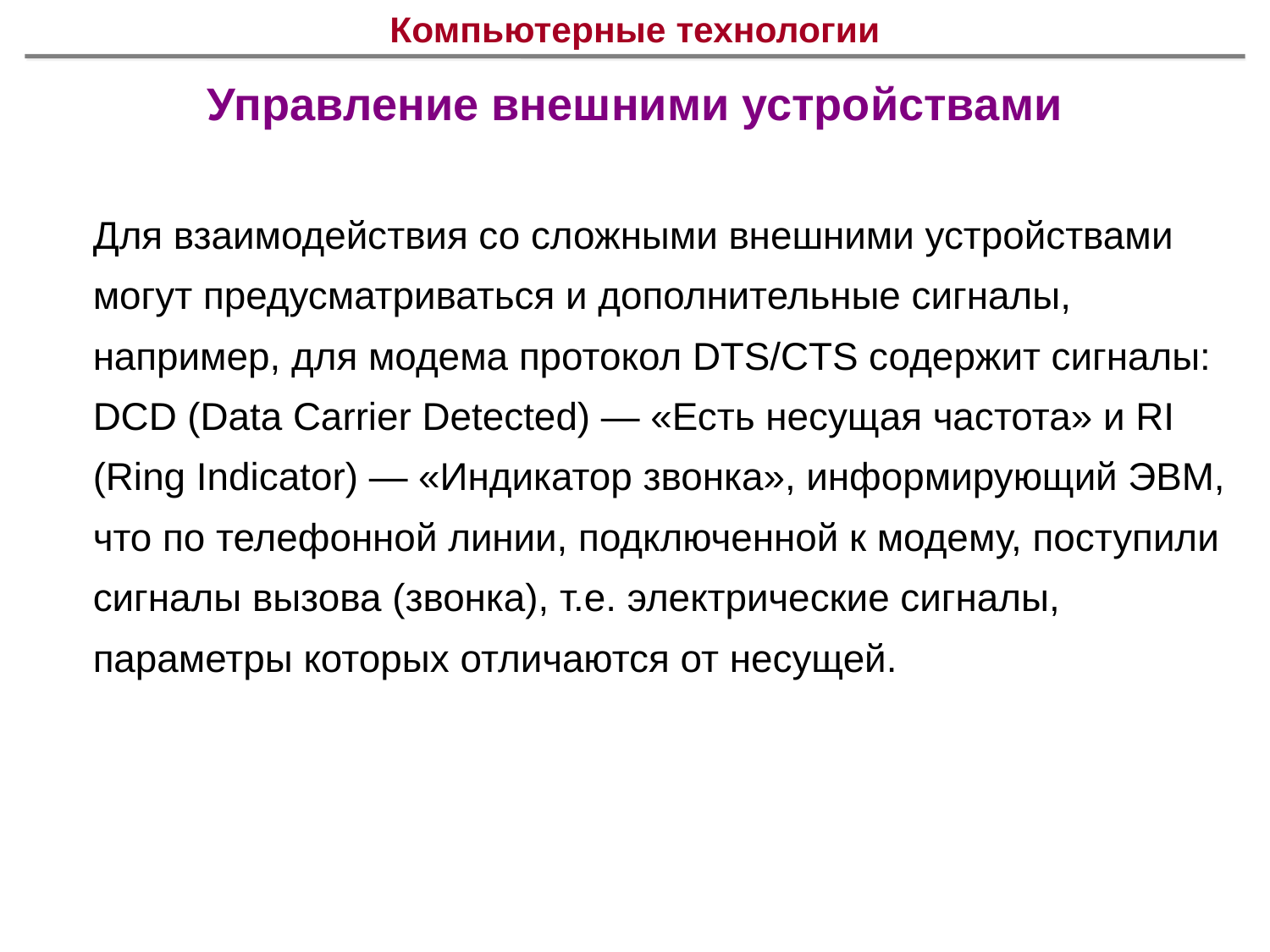

# Компьютерные технологии

Управление внешними устройствами
Для взаимодействия со сложными внешними устройствами могут предусматриваться и дополнительные сигналы, например, для модема протокол DTS/CTS содержит сигналы: DCD (Data Carrier Detected) — «Есть несущая частота» и RI (Ring Indicator) — «Индикатор звонка», информирующий ЭВМ, что по телефонной линии, подключенной к модему, поступили сигналы вызова (звонка), т.е. электрические сигналы, параметры которых отличаются от несущей.